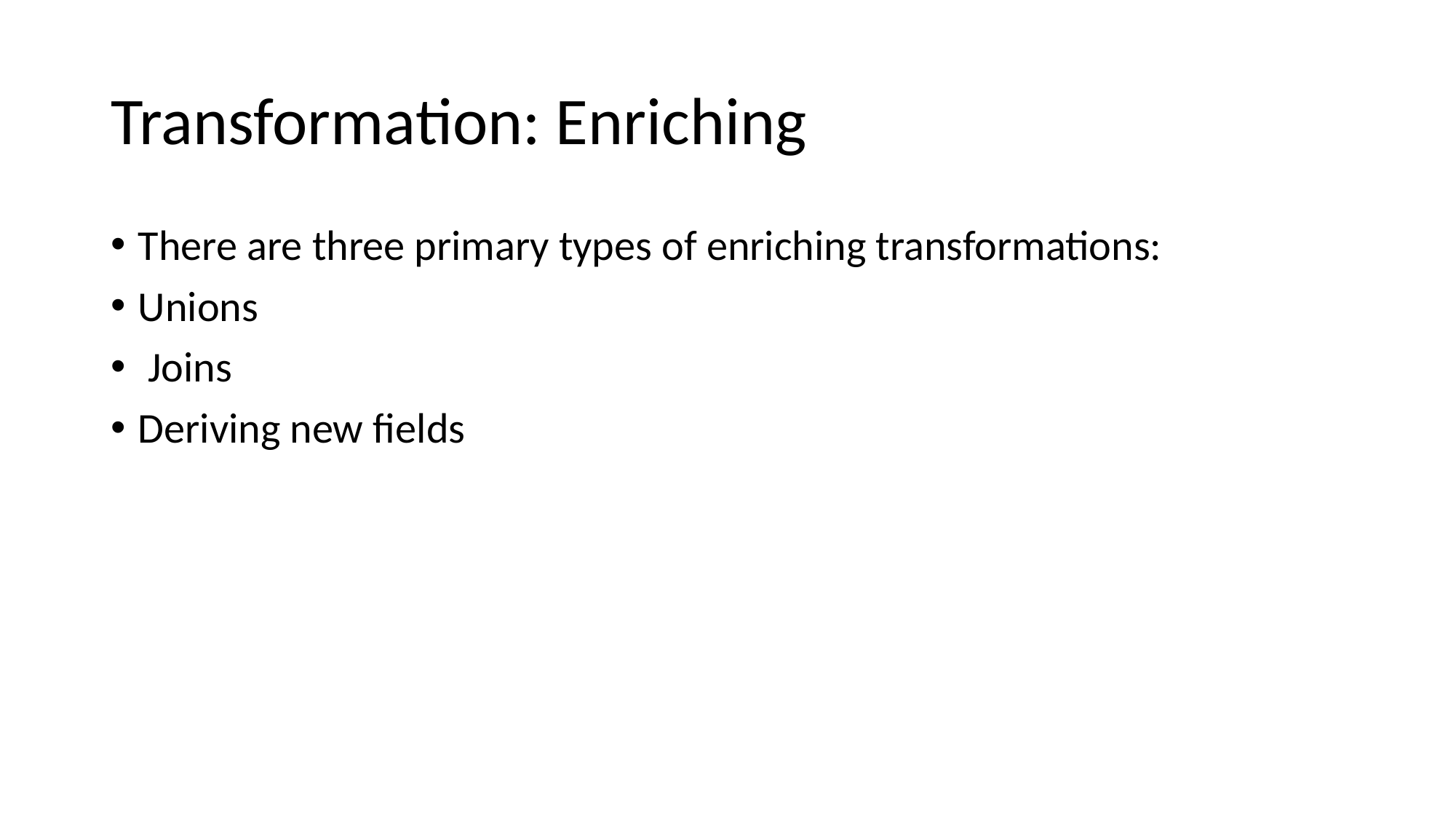

# Transformation: Enriching
There are three primary types of enriching transformations:
Unions
 Joins
Deriving new fields